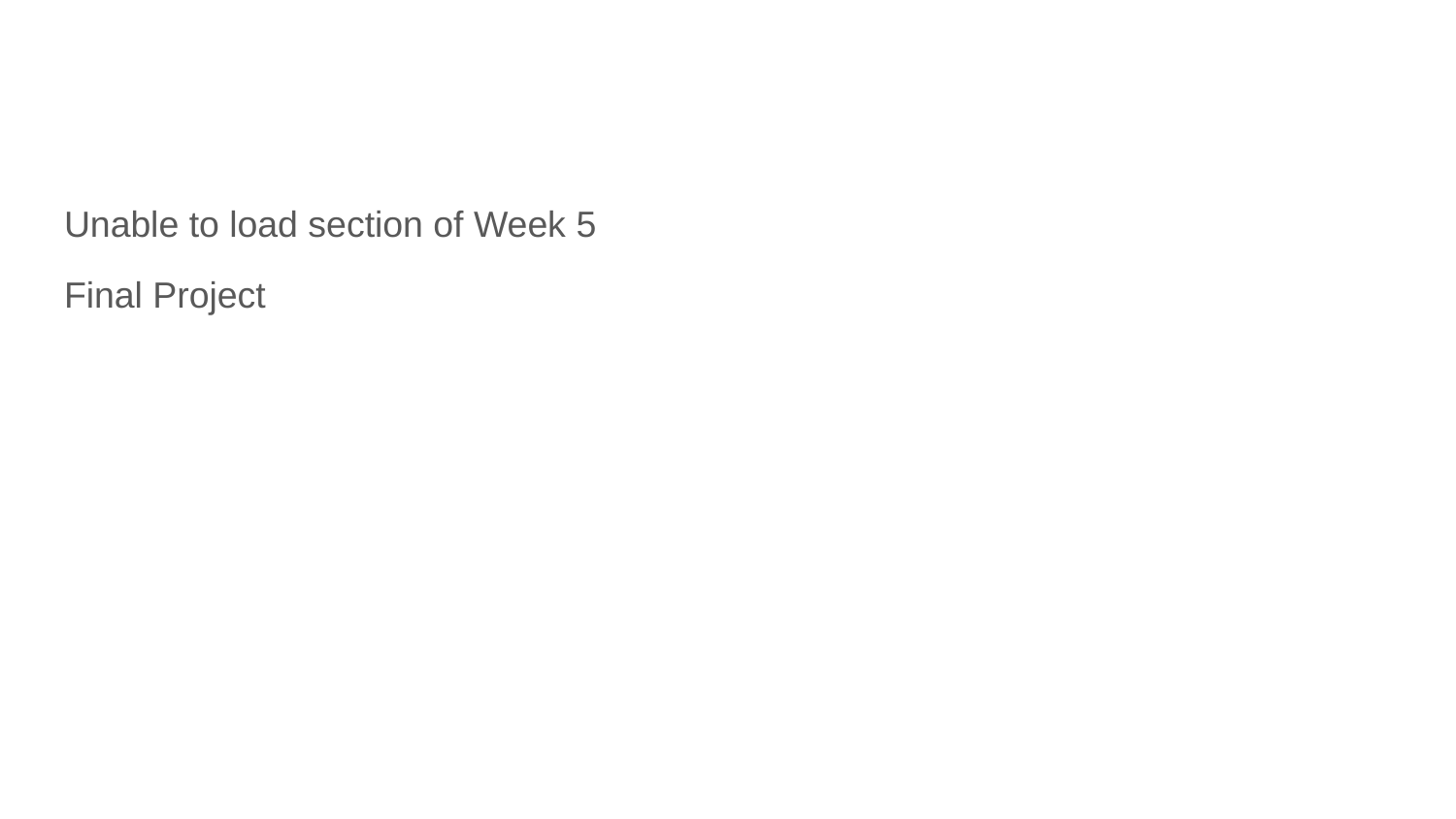

#
Unable to load section of Week 5
Final Project